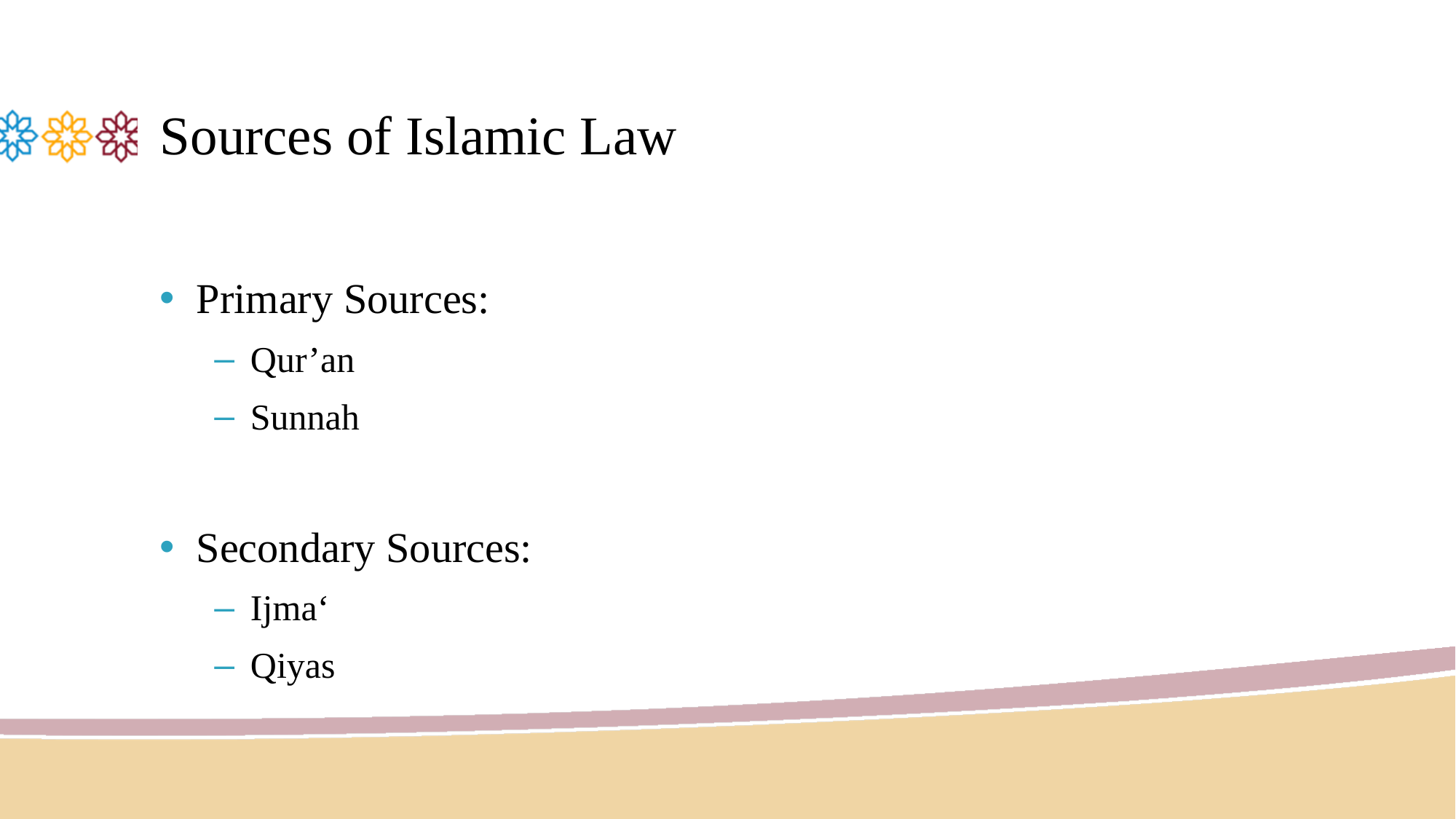

# Sources of Islamic Law

Primary Sources:
Qur’an
Sunnah

Secondary Sources:
Ijma‘
Qiyas